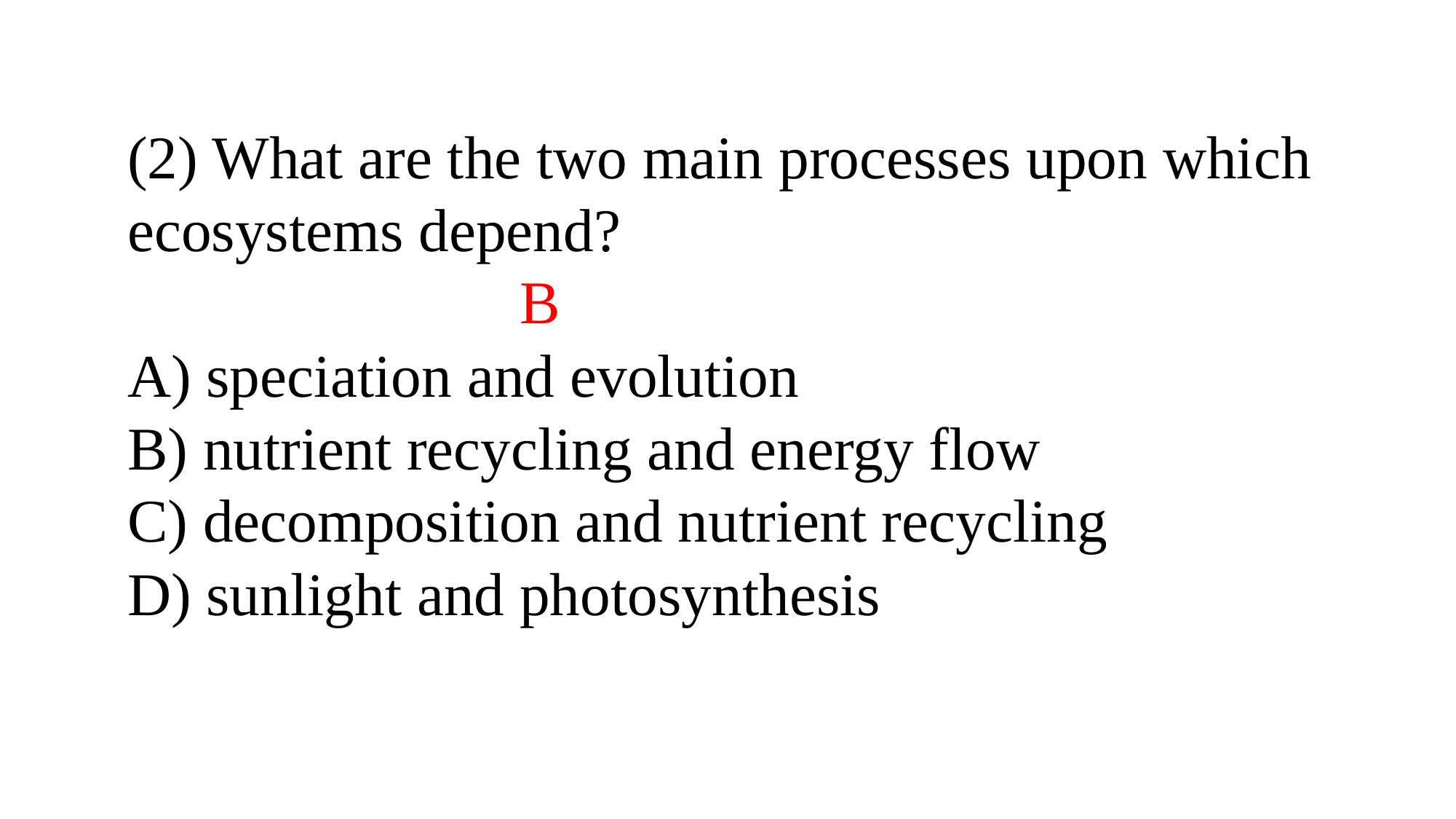

(2) What are the two main processes upon which ecosystems depend?
                          B
A) speciation and evolution
B) nutrient recycling and energy flow
C) decomposition and nutrient recycling
D) sunlight and photosynthesis